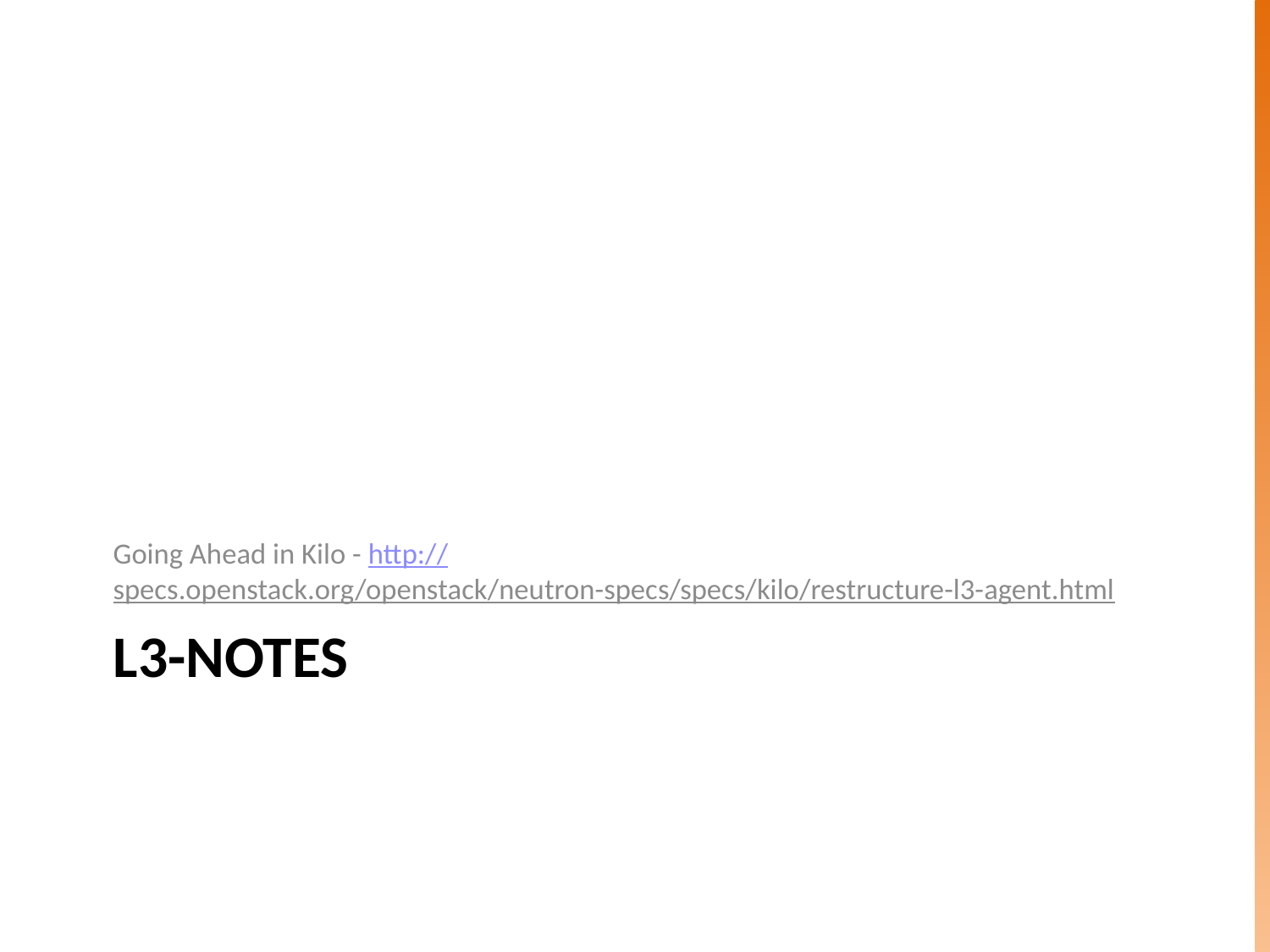

Going Ahead in Kilo - http://specs.openstack.org/openstack/neutron-specs/specs/kilo/restructure-l3-agent.html
# L3-Notes